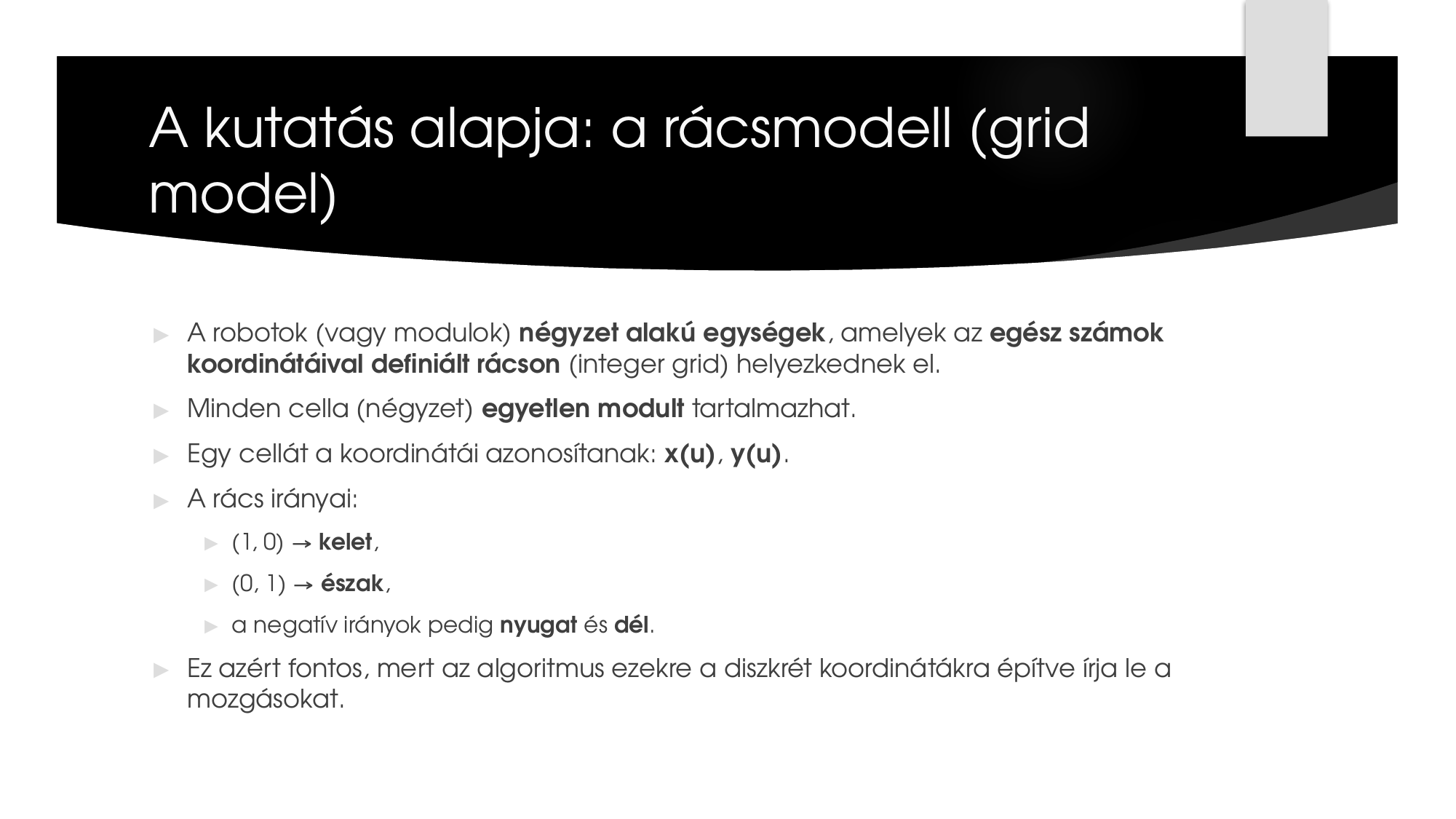

# A kutatás alapja: a rácsmodell (grid model)
A robotok (vagy modulok) négyzet alakú egységek, amelyek az egész számok koordinátáival definiált rácson (integer grid) helyezkednek el.
Minden cella (négyzet) egyetlen modult tartalmazhat.
Egy cellát a koordinátái azonosítanak: x(u), y(u).
A rács irányai:
(1, 0) → kelet,
(0, 1) → észak,
a negatív irányok pedig nyugat és dél.
Ez azért fontos, mert az algoritmus ezekre a diszkrét koordinátákra építve írja le a mozgásokat.